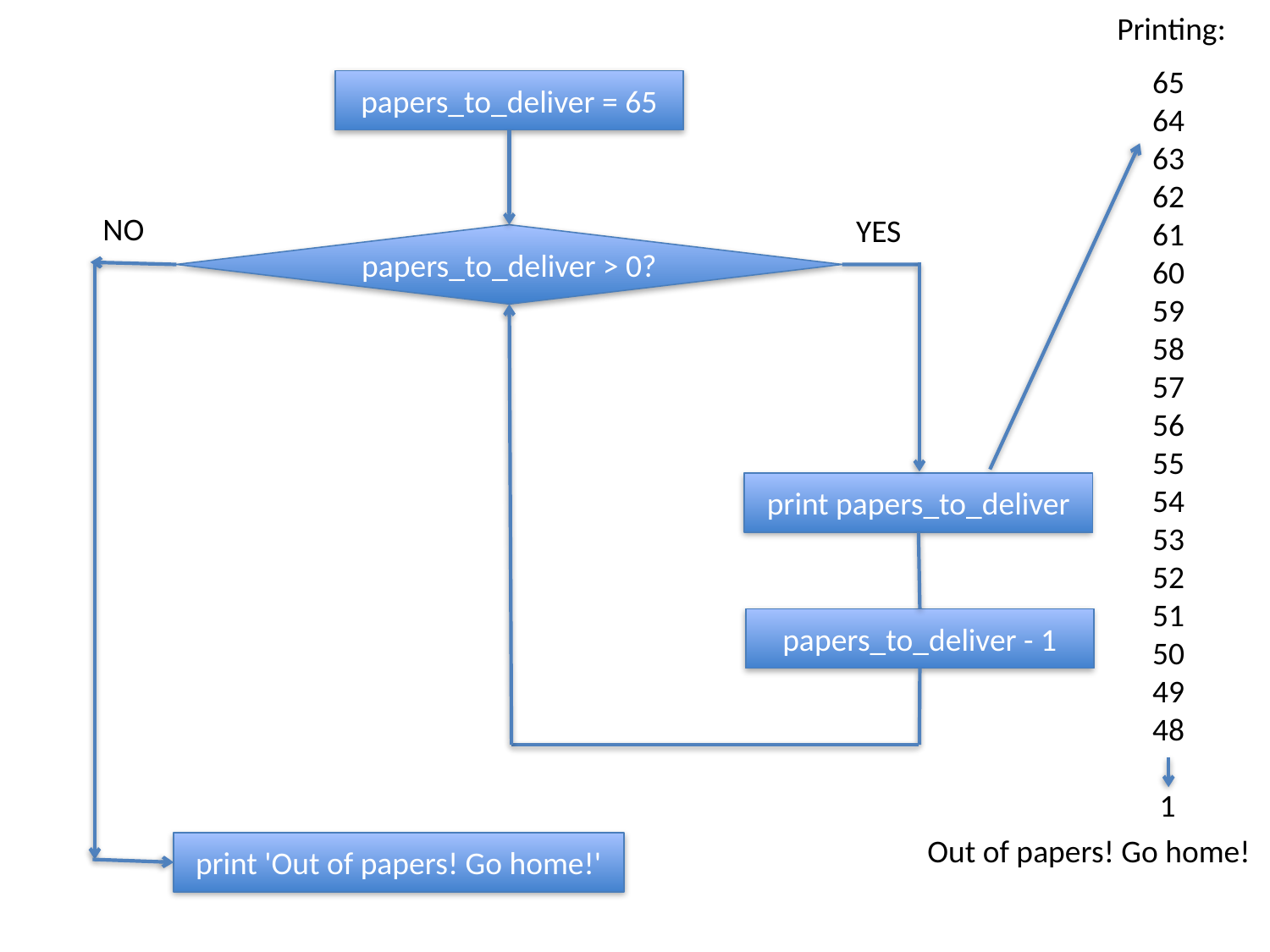

Printing:
65
64
63
62
61
60
59
58
57
56
55
54
53
52
51
50
49
48

 1
papers_to_deliver = 65
NO
YES
papers_to_deliver > 0?
print papers_to_deliver
papers_to_deliver - 1
Out of papers! Go home!
print 'Out of papers! Go home!'